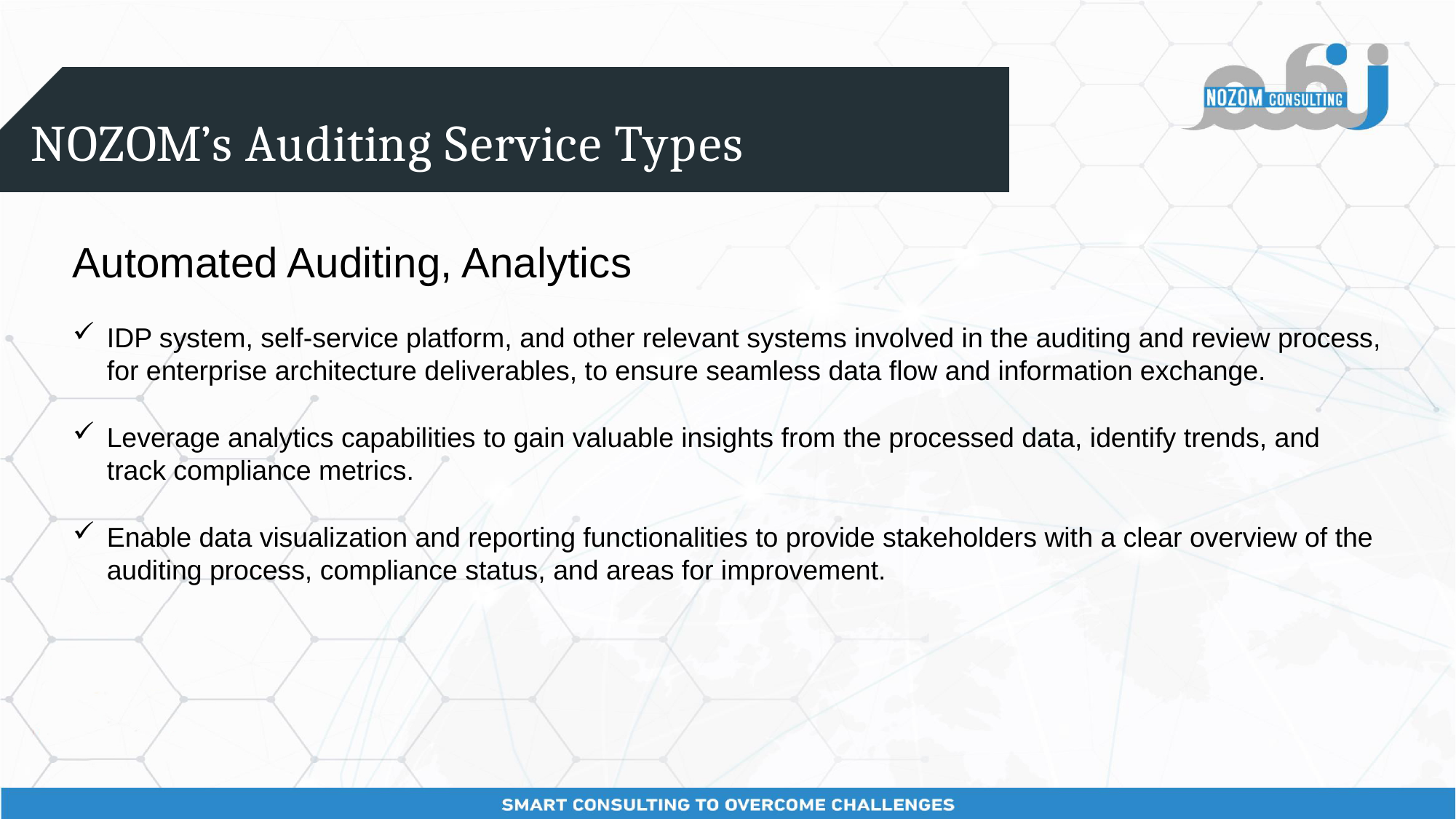

# NOZOM’s Auditing Service Types
Automated Auditing, Analytics
IDP system, self-service platform, and other relevant systems involved in the auditing and review process, for enterprise architecture deliverables, to ensure seamless data flow and information exchange.
Leverage analytics capabilities to gain valuable insights from the processed data, identify trends, and track compliance metrics.
Enable data visualization and reporting functionalities to provide stakeholders with a clear overview of the auditing process, compliance status, and areas for improvement.